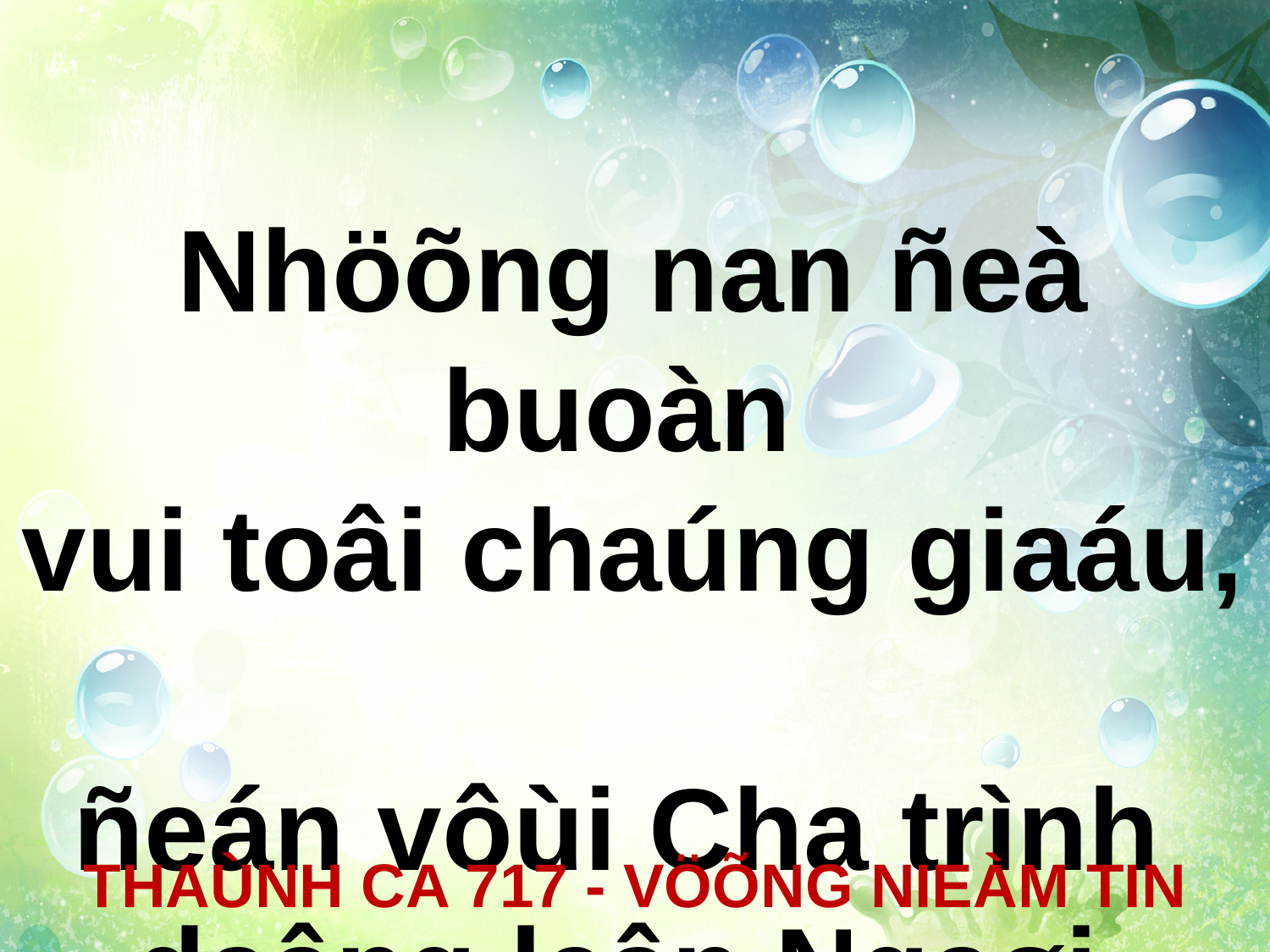

Nhöõng nan ñeà buoàn
vui toâi chaúng giaáu,
ñeán vôùi Cha trình
daâng leân Ngaøi.
THAÙNH CA 717 - VÖÕNG NIEÀM TIN